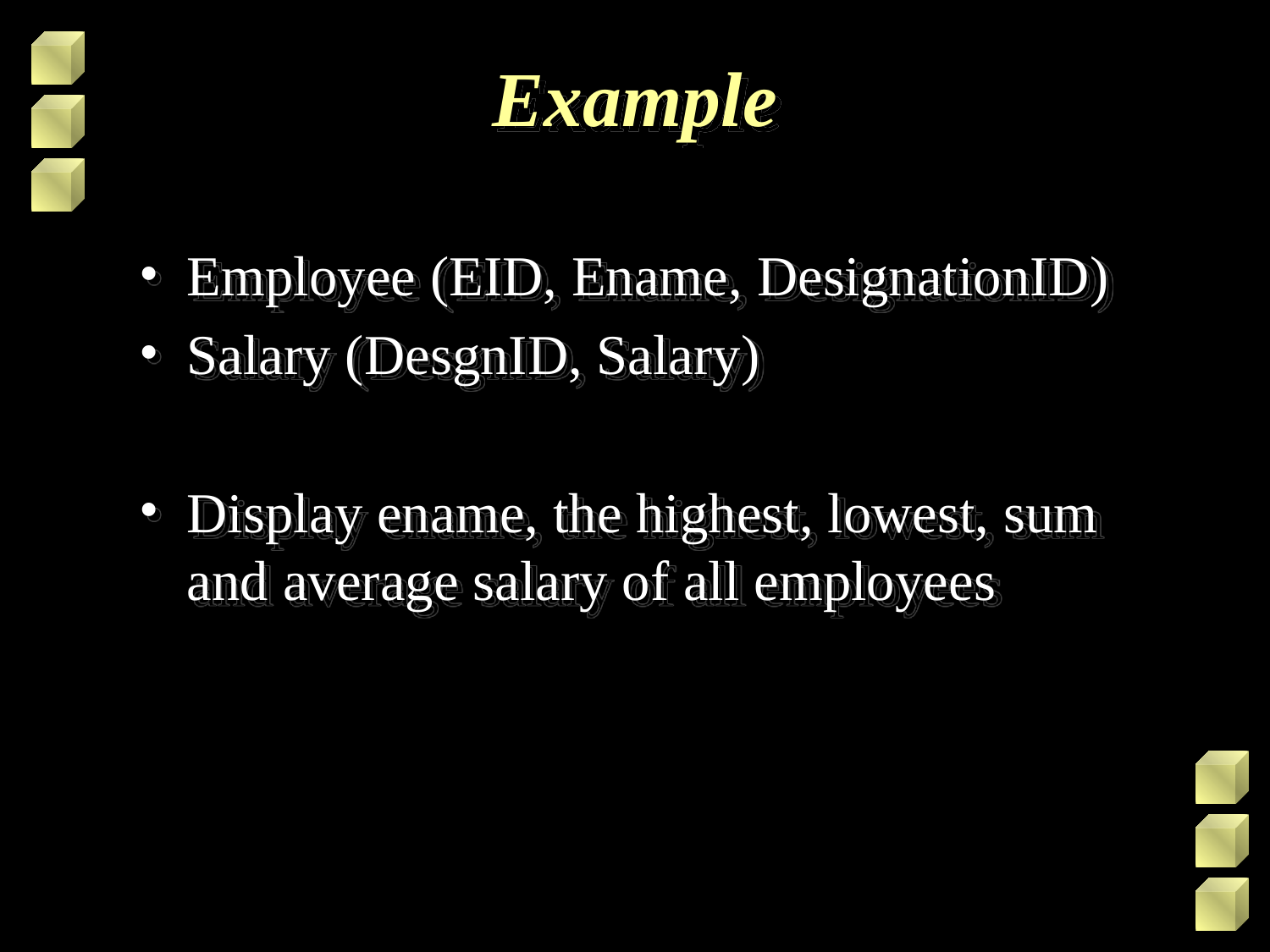

# Example
Employee (EID, Ename, DesignationID)
Salary (DesgnID, Salary)

Display ename, the highest, lowest, sum and average salary of all employees